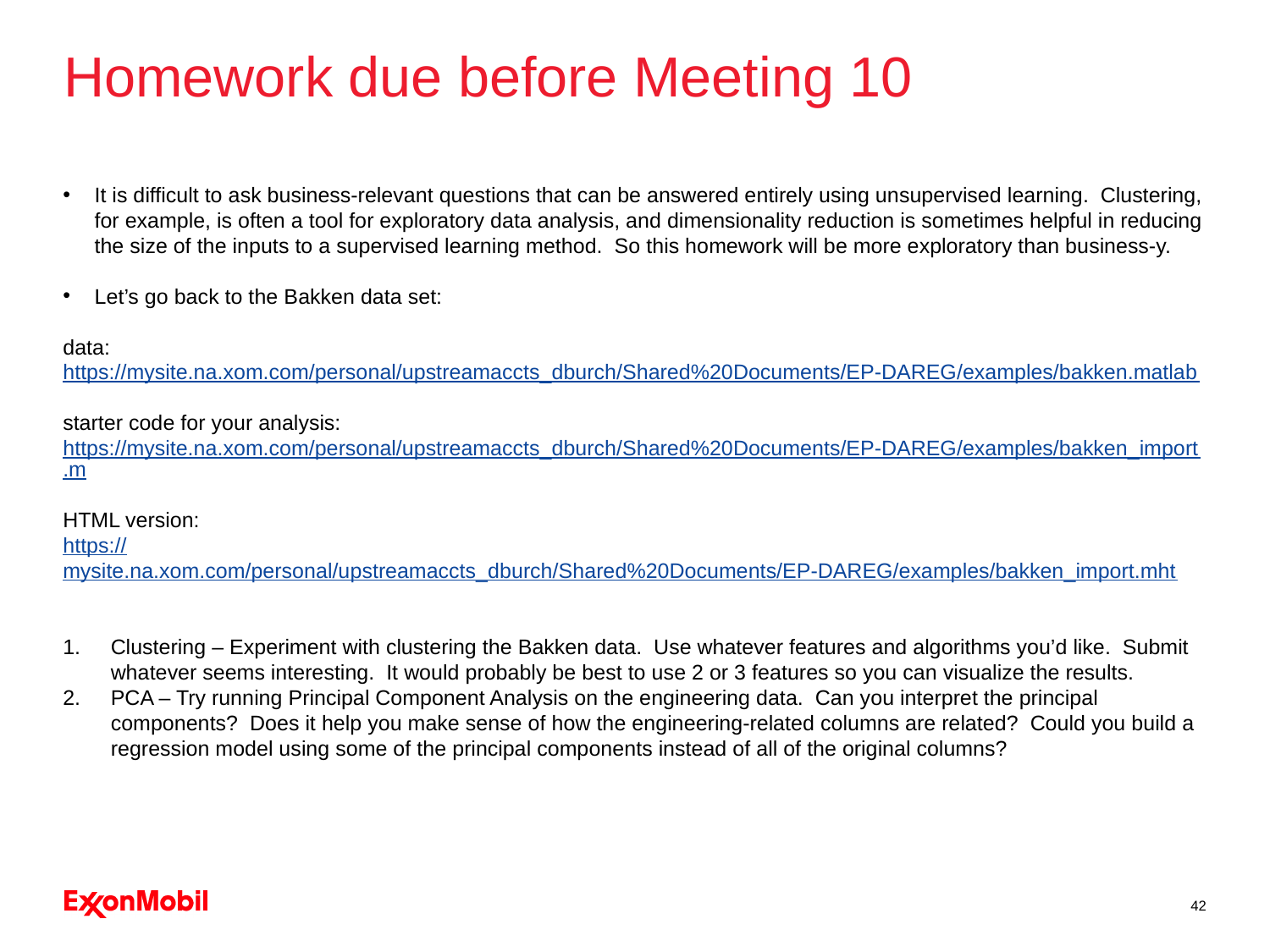

# Homework due before Meeting 10
It is difficult to ask business-relevant questions that can be answered entirely using unsupervised learning.  Clustering, for example, is often a tool for exploratory data analysis, and dimensionality reduction is sometimes helpful in reducing the size of the inputs to a supervised learning method.  So this homework will be more exploratory than business-y.

Let’s go back to the Bakken data set:

data:
https://mysite.na.xom.com/personal/upstreamaccts_dburch/Shared%20Documents/EP-DAREG/examples/bakken.matlab

starter code for your analysis:
https://mysite.na.xom.com/personal/upstreamaccts_dburch/Shared%20Documents/EP-DAREG/examples/bakken_import.m

HTML version:
https://mysite.na.xom.com/personal/upstreamaccts_dburch/Shared%20Documents/EP-DAREG/examples/bakken_import.mht

Clustering – Experiment with clustering the Bakken data.  Use whatever features and algorithms you’d like.  Submit whatever seems interesting.  It would probably be best to use 2 or 3 features so you can visualize the results.
PCA – Try running Principal Component Analysis on the engineering data.  Can you interpret the principal components?  Does it help you make sense of how the engineering-related columns are related?  Could you build a regression model using some of the principal components instead of all of the original columns?
42